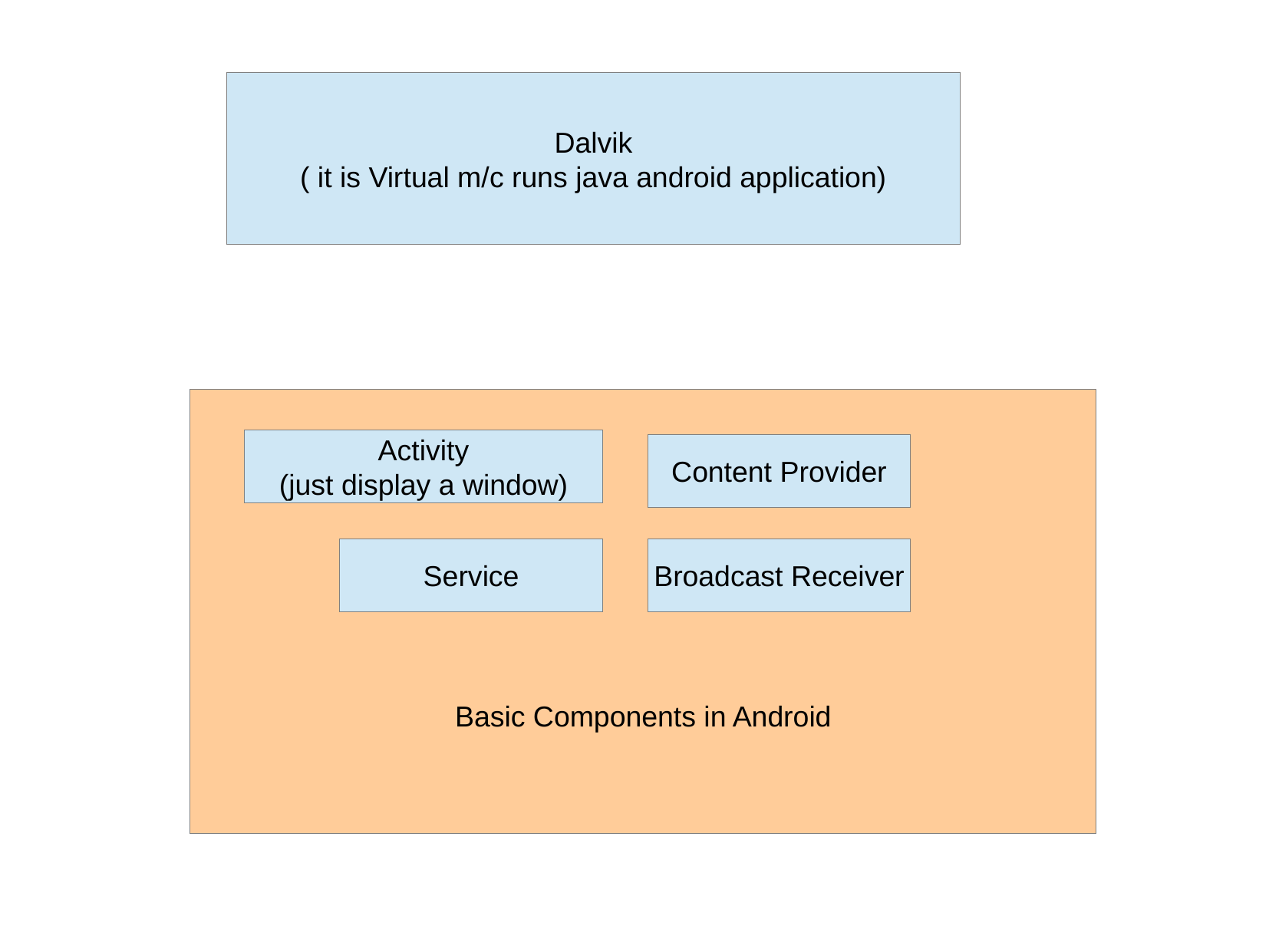

Dalvik
( it is Virtual m/c runs java android application)

Basic Components in Android
Activity
(just display a window)
Content Provider
Service
Broadcast Receiver